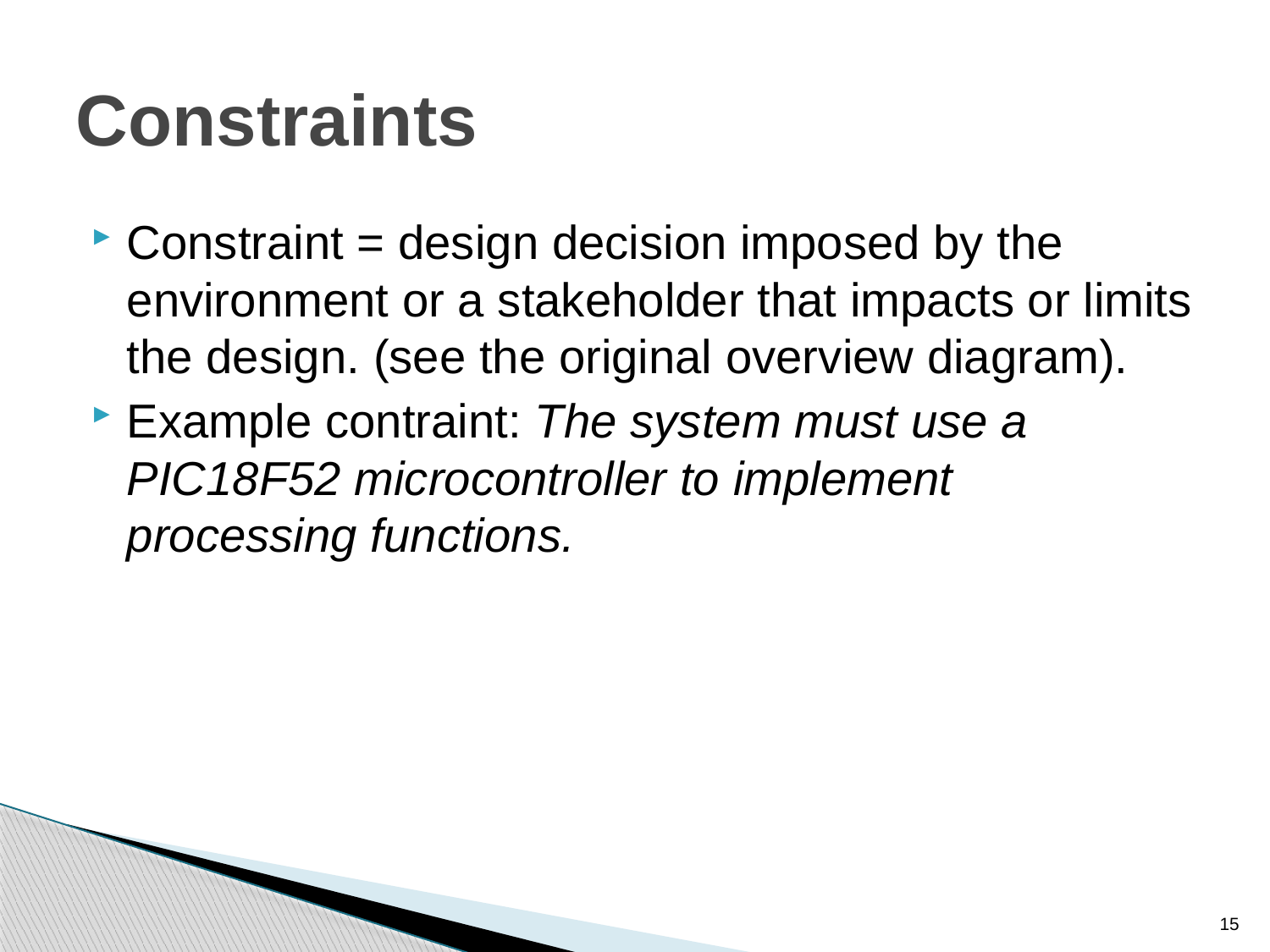

# Constraints
Constraint = design decision imposed by the environment or a stakeholder that impacts or limits the design. (see the original overview diagram).
Example contraint: The system must use a PIC18F52 microcontroller to implement processing functions.
15